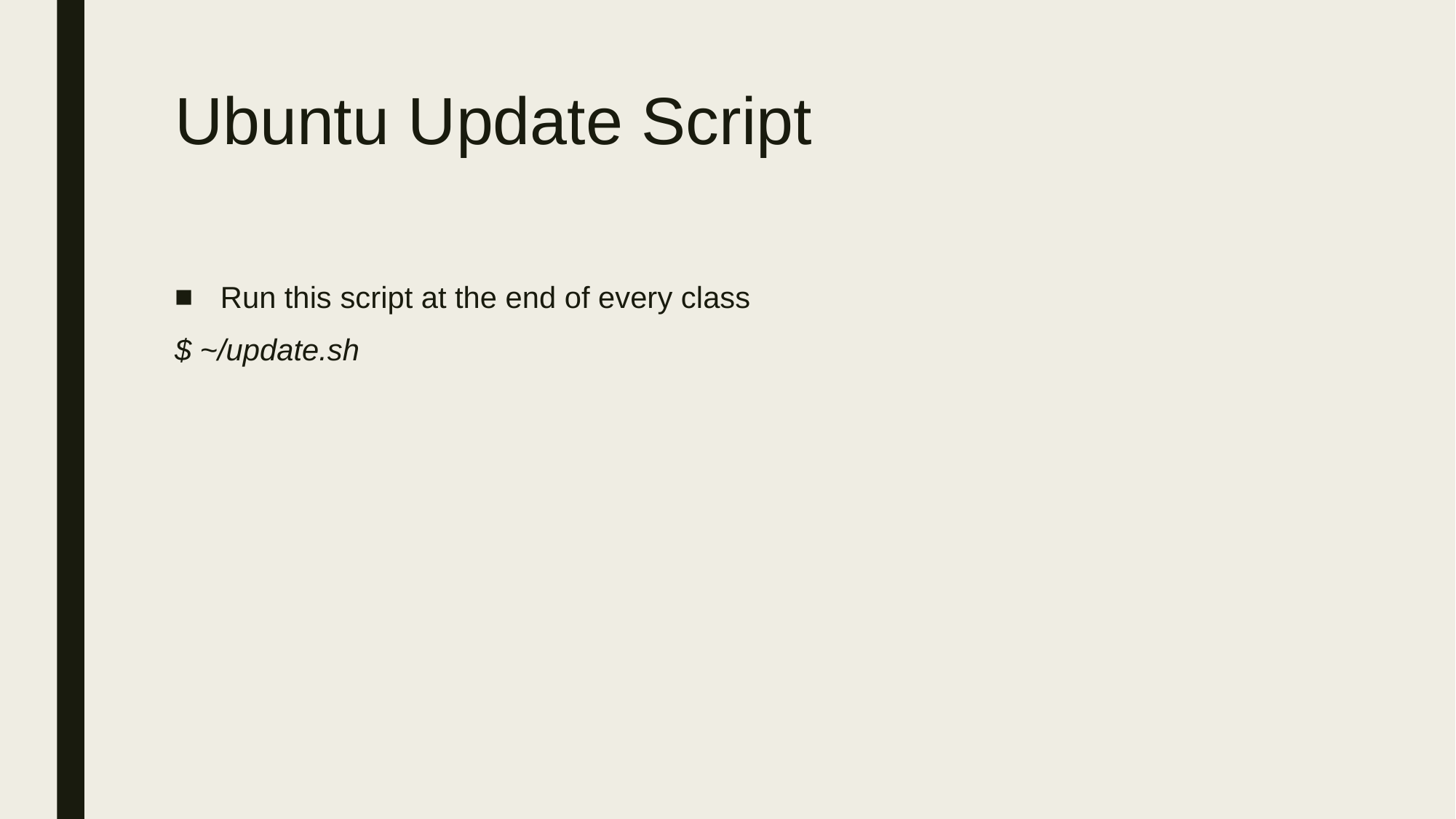

# Ubuntu Update Script
Run this script at the end of every class
$ ~/update.sh